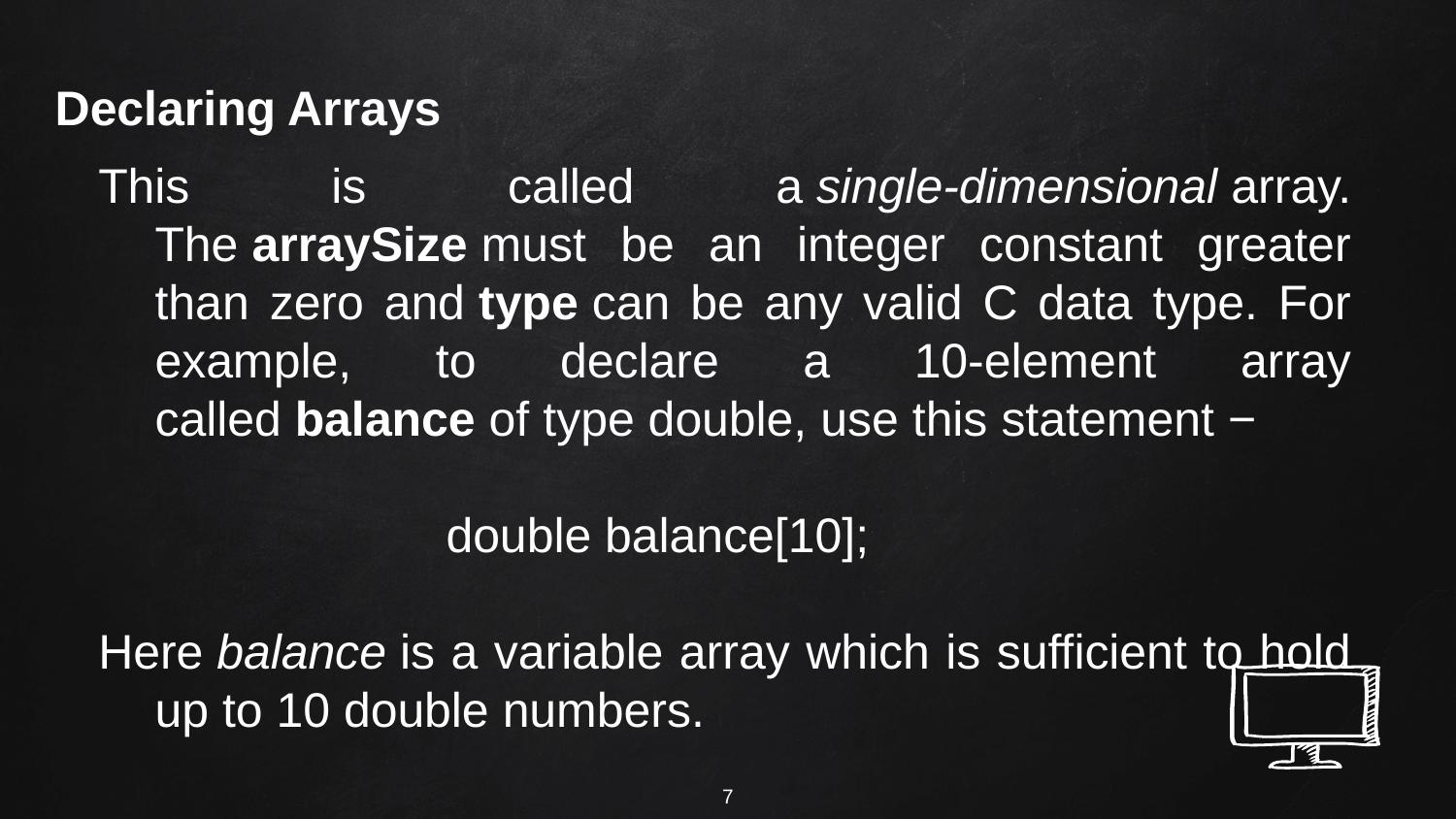

Declaring Arrays
This is called a single-dimensional array. The arraySize must be an integer constant greater than zero and type can be any valid C data type. For example, to declare a 10-element array called balance of type double, use this statement −

			double balance[10];

Here balance is a variable array which is sufficient to hold up to 10 double numbers.

7